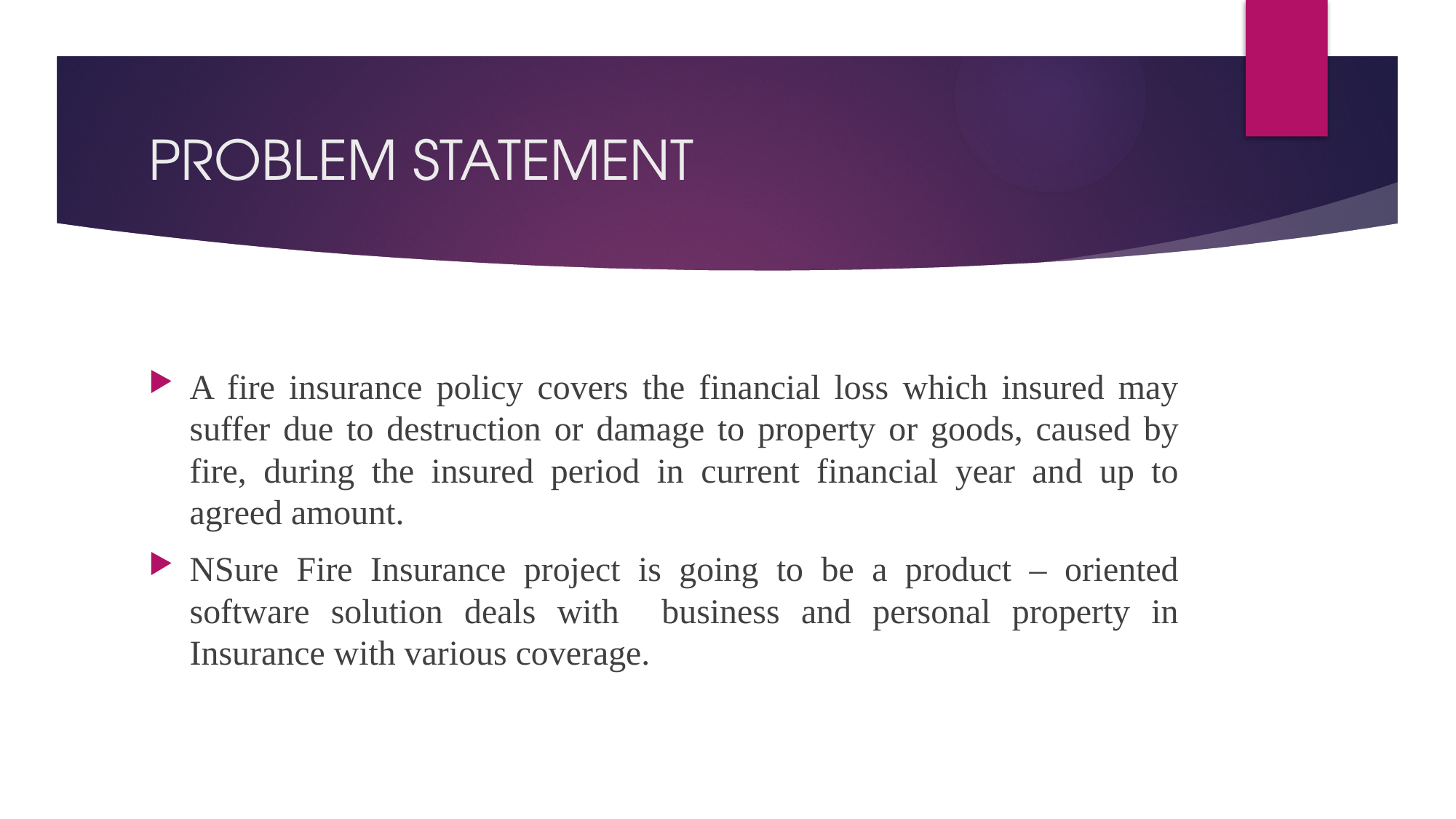

# PROBLEM STATEMENT

A fire insurance policy covers the financial loss which insured may suffer due to destruction or damage to property or goods, caused by fire, during the insured period in current financial year and up to agreed amount.
NSure Fire Insurance project is going to be a product – oriented software solution deals with  business and personal property in Insurance with various coverage.